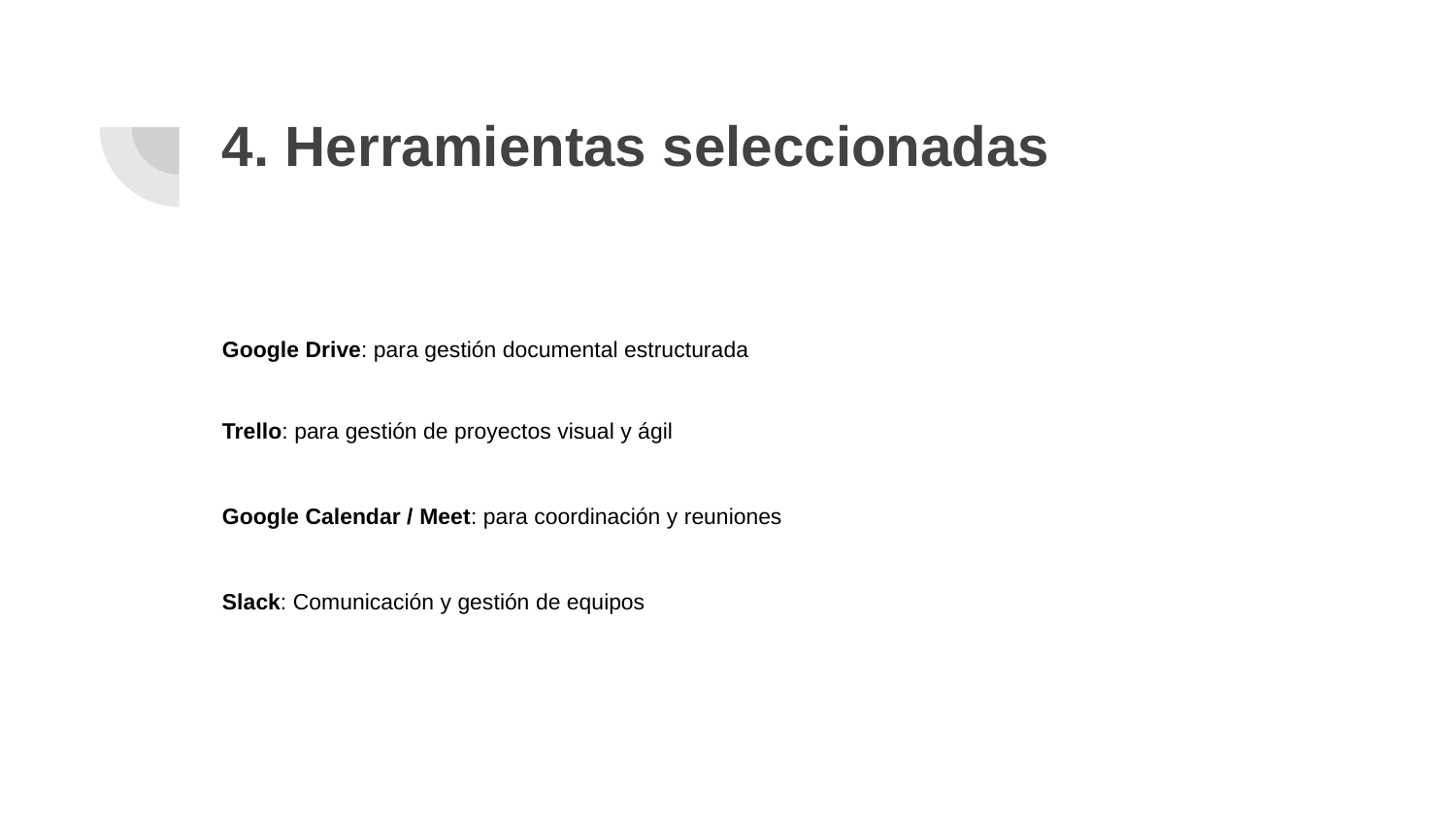

# 4. Herramientas seleccionadas
Google Drive: para gestión documental estructurada
Trello: para gestión de proyectos visual y ágil
Google Calendar / Meet: para coordinación y reuniones
Slack: Comunicación y gestión de equipos